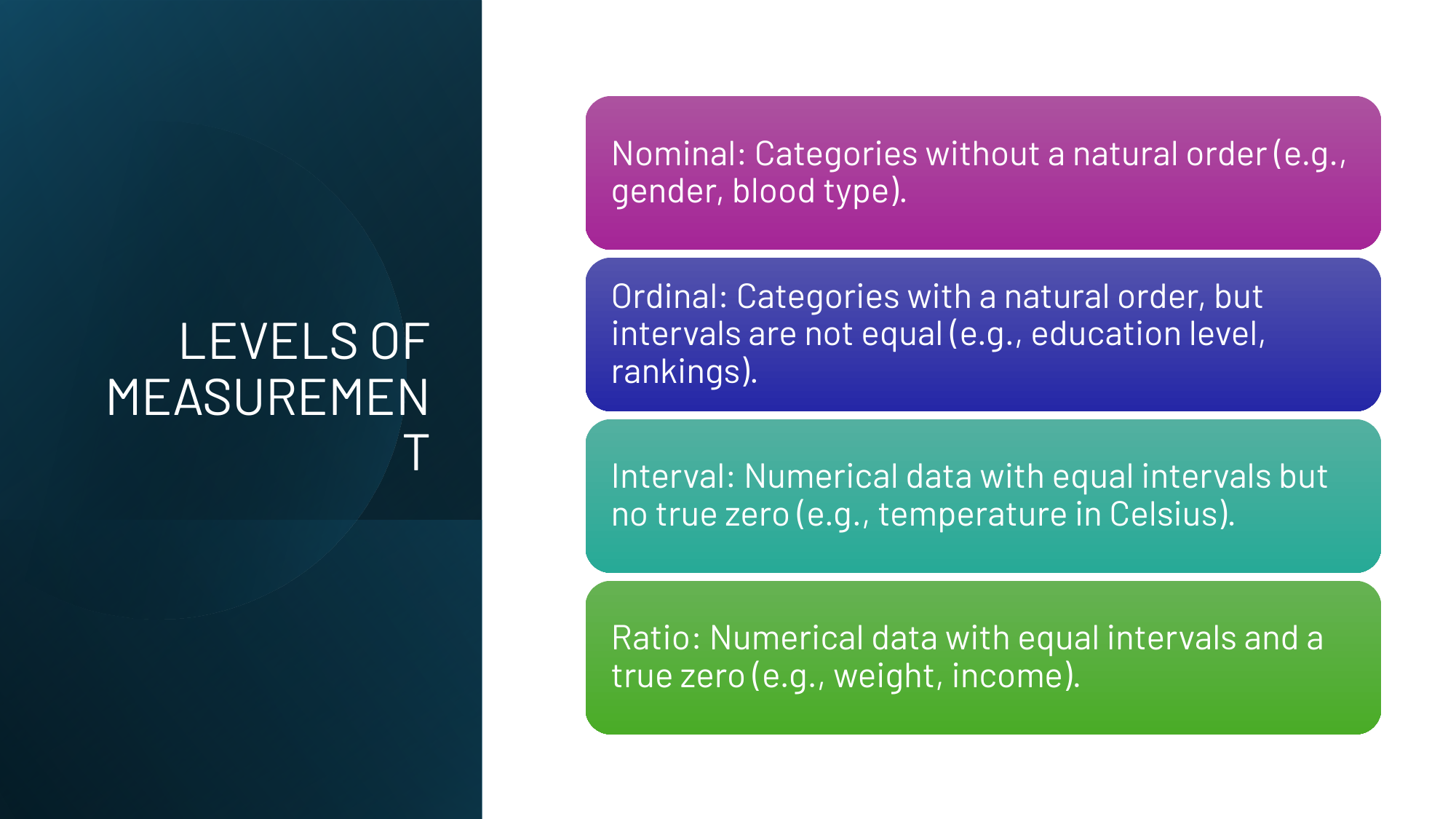

Nominal: Categories without a natural order (e.g., gender, blood type).
Ordinal: Categories with a natural order, but intervals are not equal (e.g., education level, rankings).
Interval: Numerical data with equal intervals but no true zero (e.g., temperature in Celsius).
Ratio: Numerical data with equal intervals and a true zero (e.g., weight, income).

# LEVELS OF MEASUREMENT